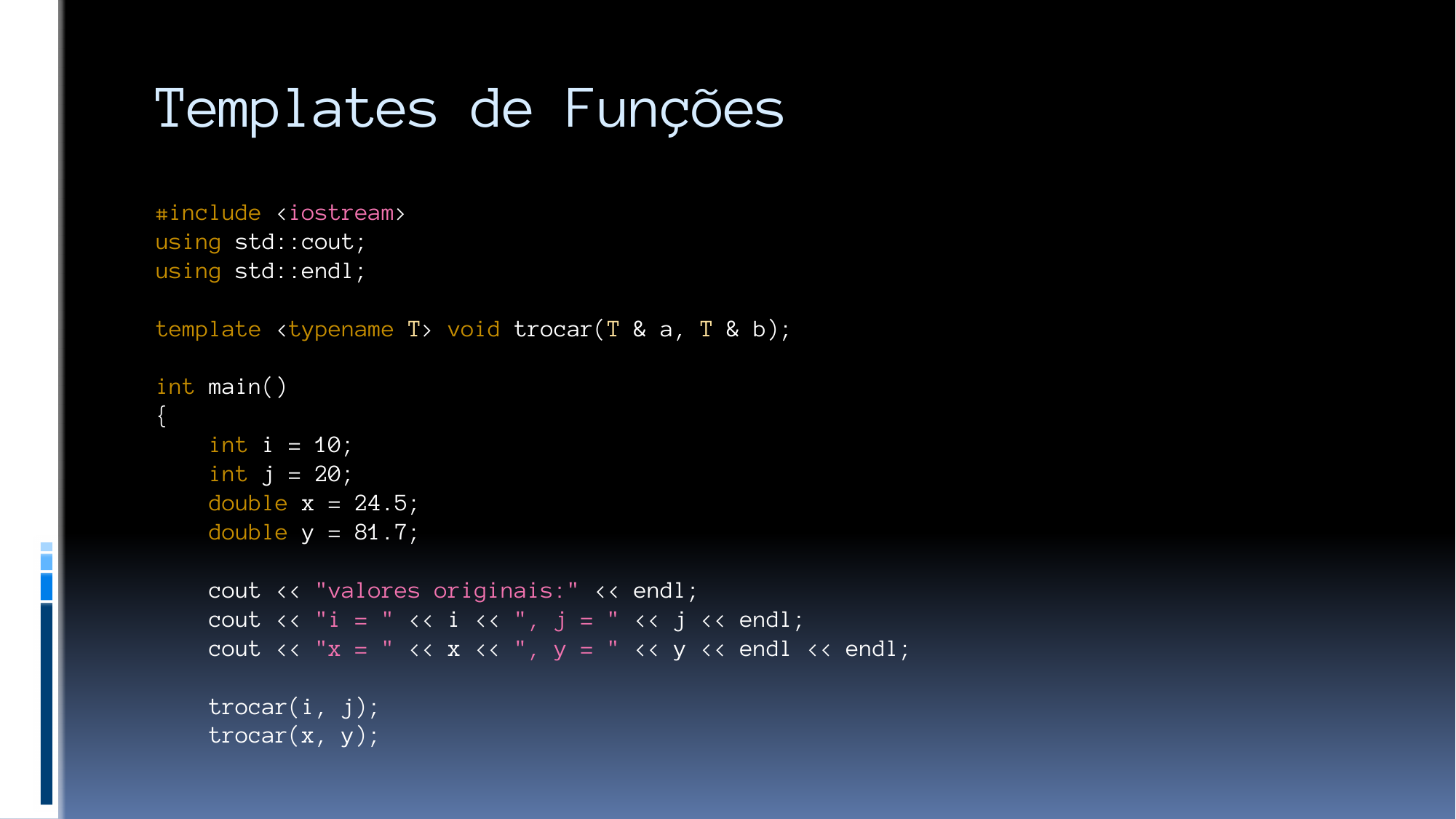

# Templates de Funções
#include <iostream>
using std::cout;
using std::endl;

template <typename T> void trocar(T & a, T & b);

int main()
{
    int i = 10;
    int j = 20;
    double x = 24.5;
    double y = 81.7;

    cout << "valores originais:" << endl;
    cout << "i = " << i << ", j = " << j << endl;
    cout << "x = " << x << ", y = " << y << endl << endl;

    trocar(i, j);
    trocar(x, y);